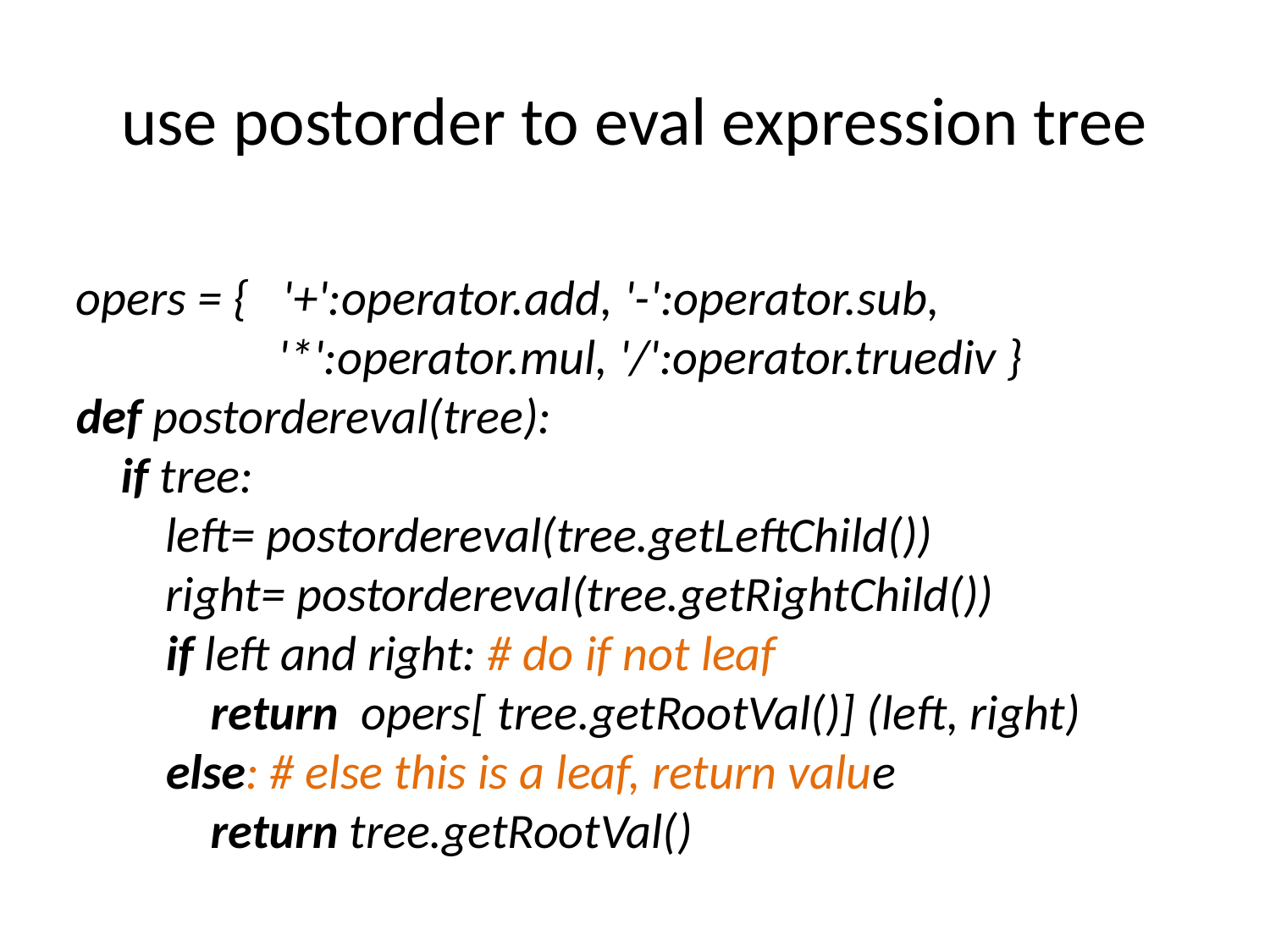

# use postorder to eval expression tree
opers = {   '+':operator.add, '-':operator.sub,
                  '*':operator.mul, '/':operator.truediv }
def postordereval(tree):
    if tree:
        left= postordereval(tree.getLeftChild())
        right= postordereval(tree.getRightChild())
        if left and right: # do if not leaf
            return  opers[ tree.getRootVal()] (left, right)
        else: # else this is a leaf, return value
            return tree.getRootVal()